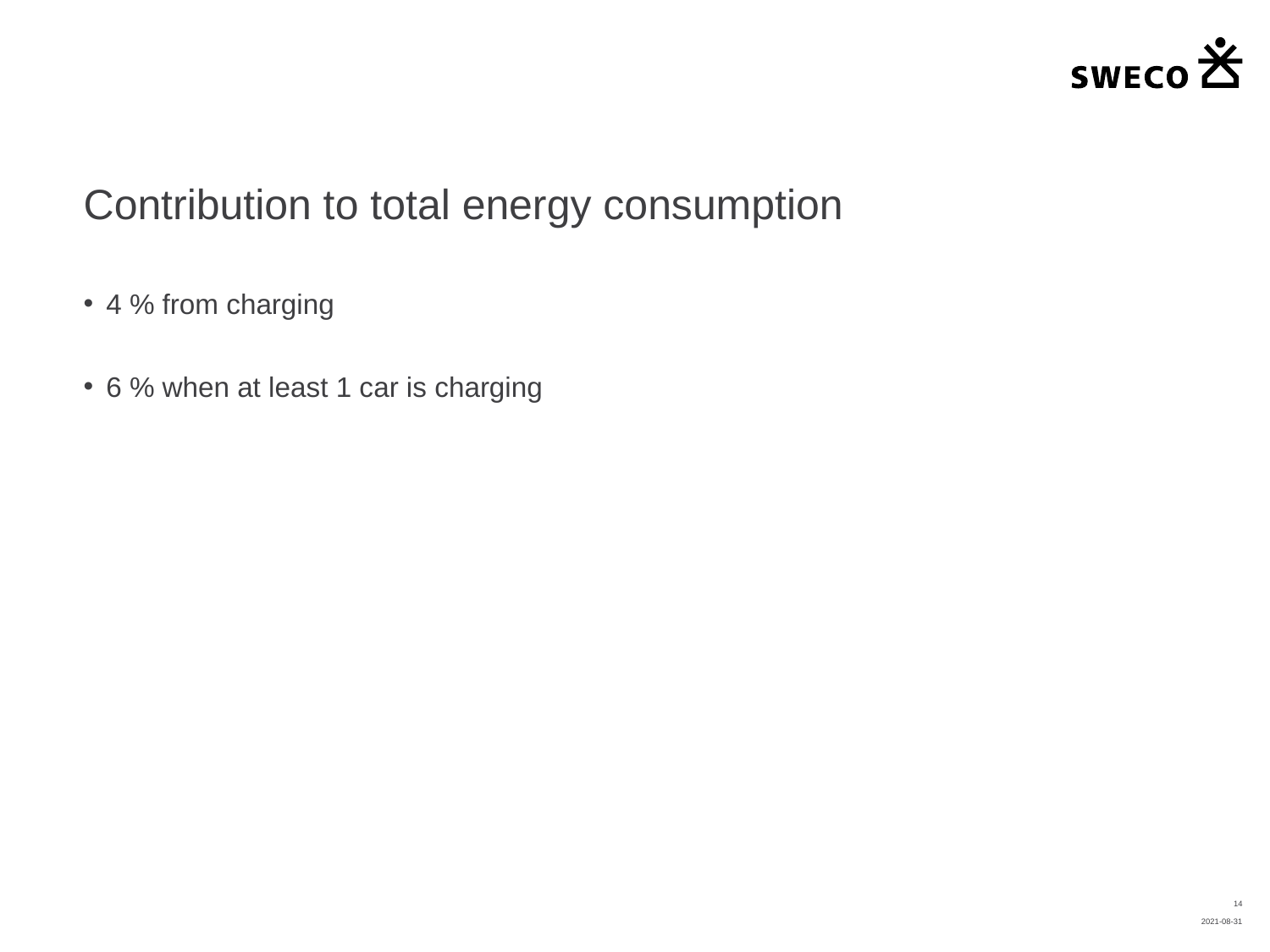

# Contribution to total energy consumption
4 % from charging

6 % when at least 1 car is charging

14
2021-08-31